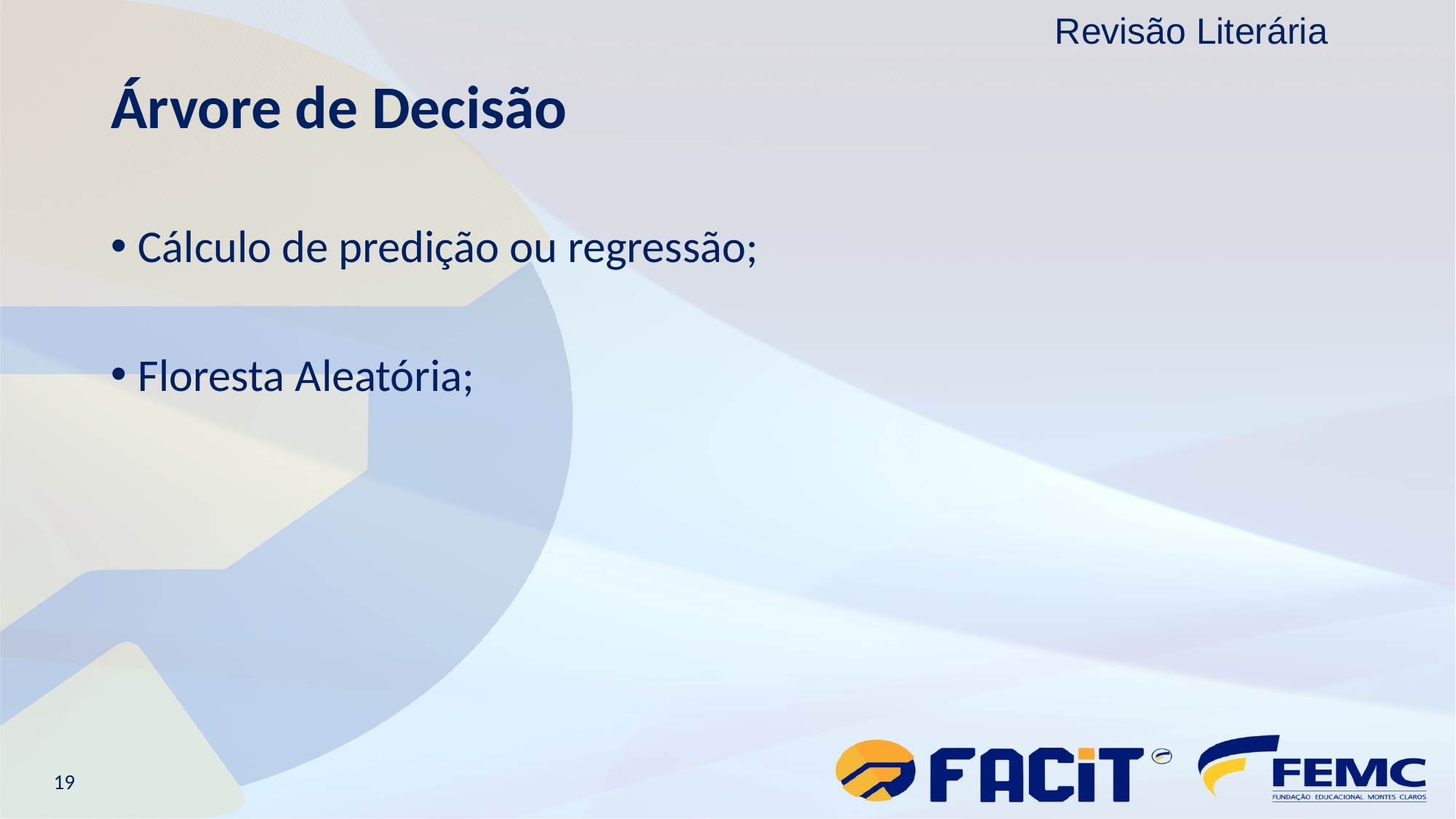

Revisão Literária
# Árvore de Decisão
Cálculo de predição ou regressão;

Floresta Aleatória;
19